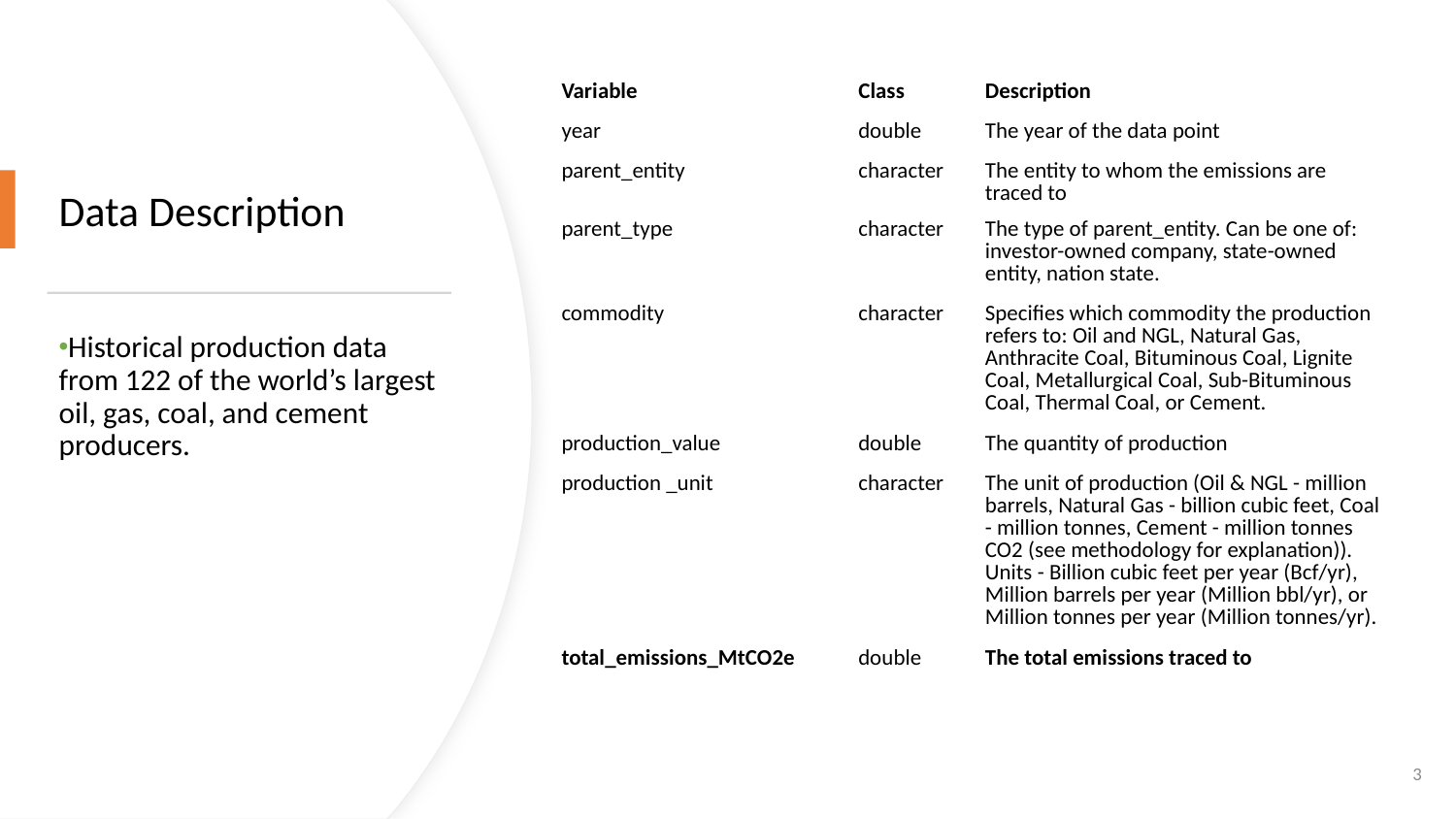

| Variable | Class | Description |
| --- | --- | --- |
| year | double | The year of the data point |
| parent\_entity | character | The entity to whom the emissions are traced to |
| parent\_type | character | The type of parent\_entity. Can be one of: investor-owned company, state-owned entity, nation state. |
| commodity | character | Specifies which commodity the production refers to: Oil and NGL, Natural Gas, Anthracite Coal, Bituminous Coal, Lignite Coal, Metallurgical Coal, Sub-Bituminous Coal, Thermal Coal, or Cement. |
| production\_value | double | The quantity of production |
| production \_unit | character | The unit of production (Oil & NGL - million barrels, Natural Gas - billion cubic feet, Coal - million tonnes, Cement - million tonnes CO2 (see methodology for explanation)). Units - Billion cubic feet per year (Bcf/yr), Million barrels per year (Million bbl/yr), or Million tonnes per year (Million tonnes/yr). |
| total\_emissions\_MtCO2e | double | The total emissions traced to |
# Data Description

Historical production data from 122 of the world’s largest oil, gas, coal, and cement producers.
3